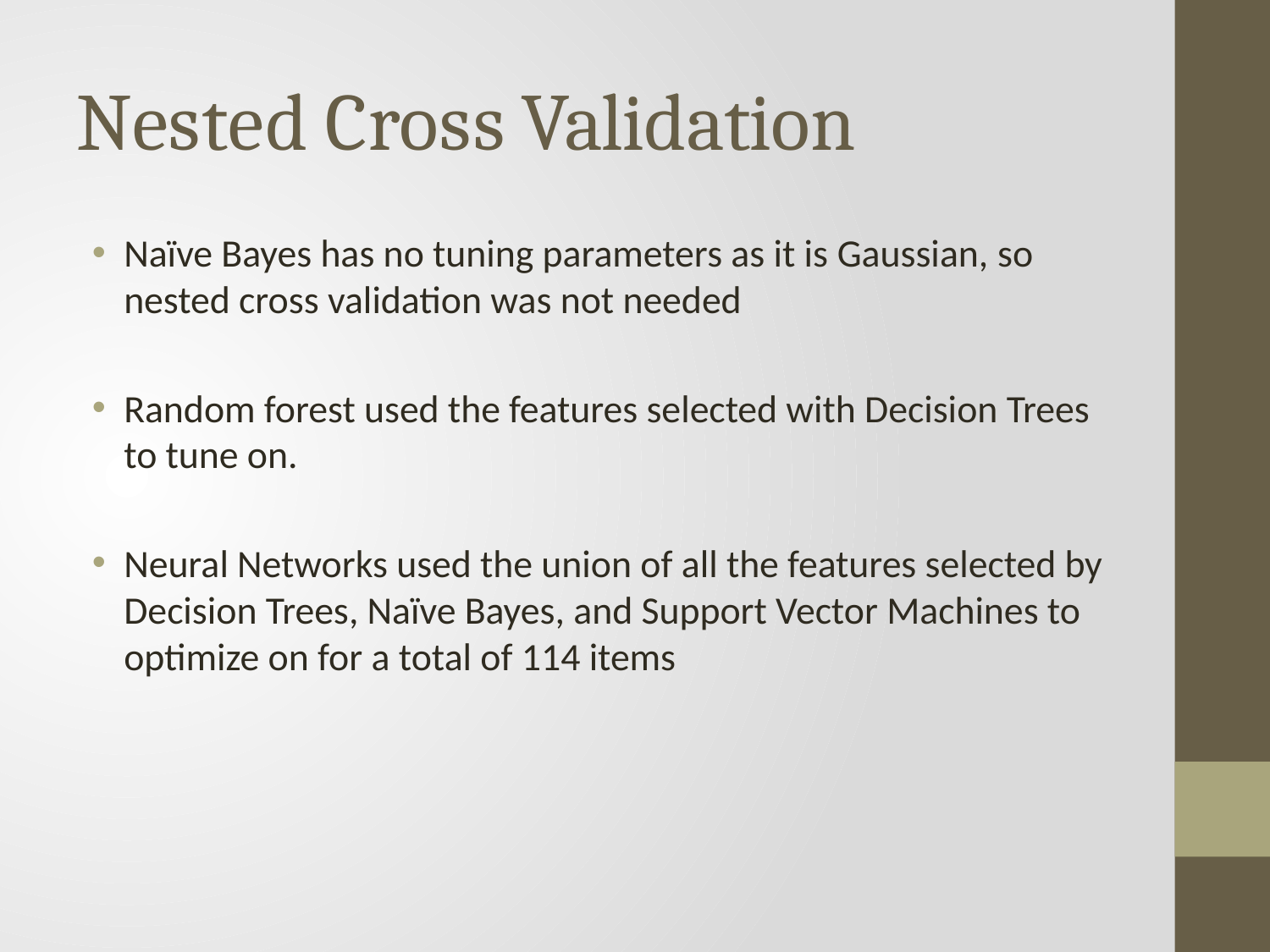

# Nested Cross Validation
Naïve Bayes has no tuning parameters as it is Gaussian, so nested cross validation was not needed

Random forest used the features selected with Decision Trees to tune on.

Neural Networks used the union of all the features selected by Decision Trees, Naïve Bayes, and Support Vector Machines to optimize on for a total of 114 items